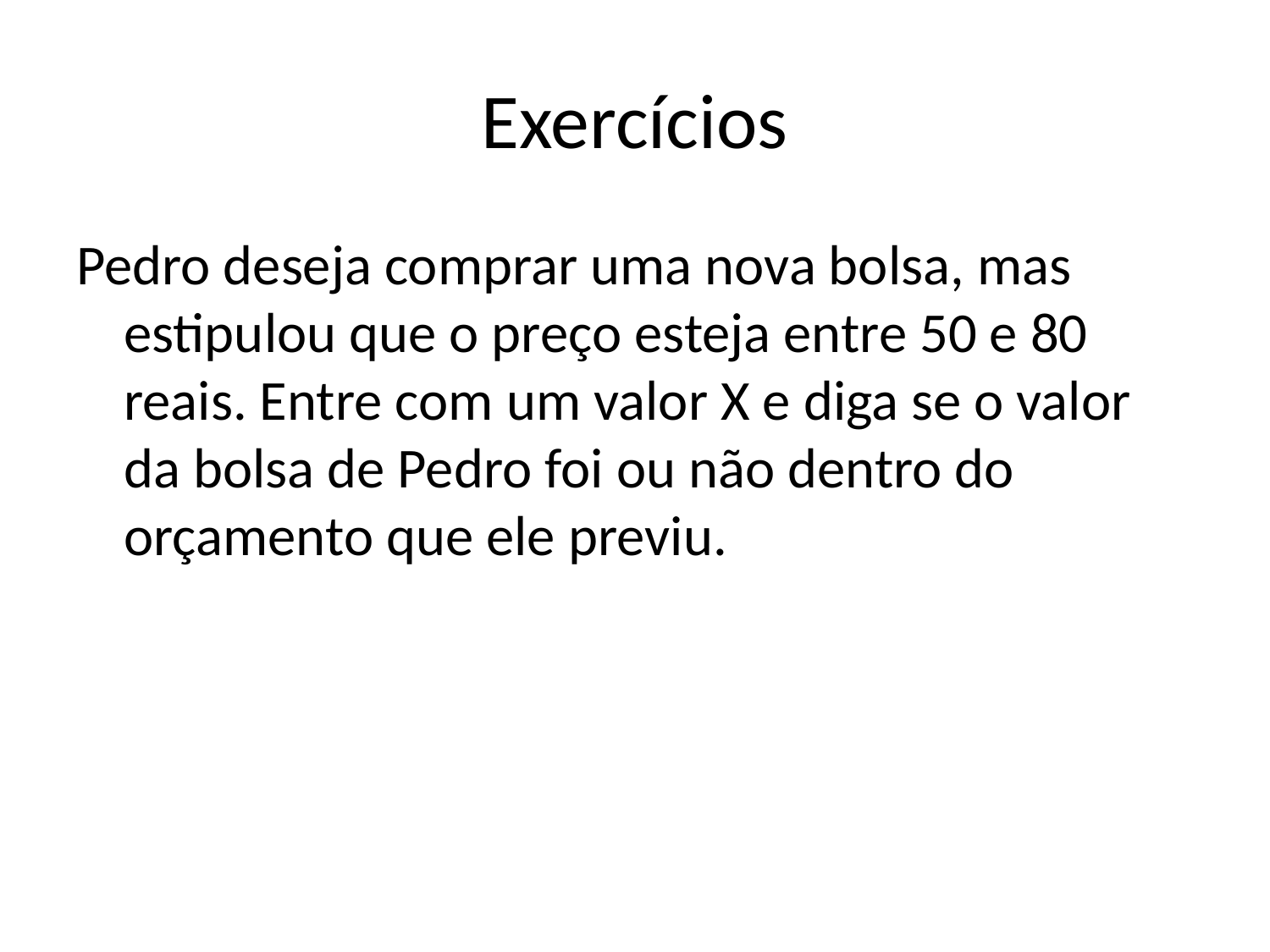

# Exercícios
Pedro deseja comprar uma nova bolsa, mas estipulou que o preço esteja entre 50 e 80 reais. Entre com um valor X e diga se o valor da bolsa de Pedro foi ou não dentro do orçamento que ele previu.